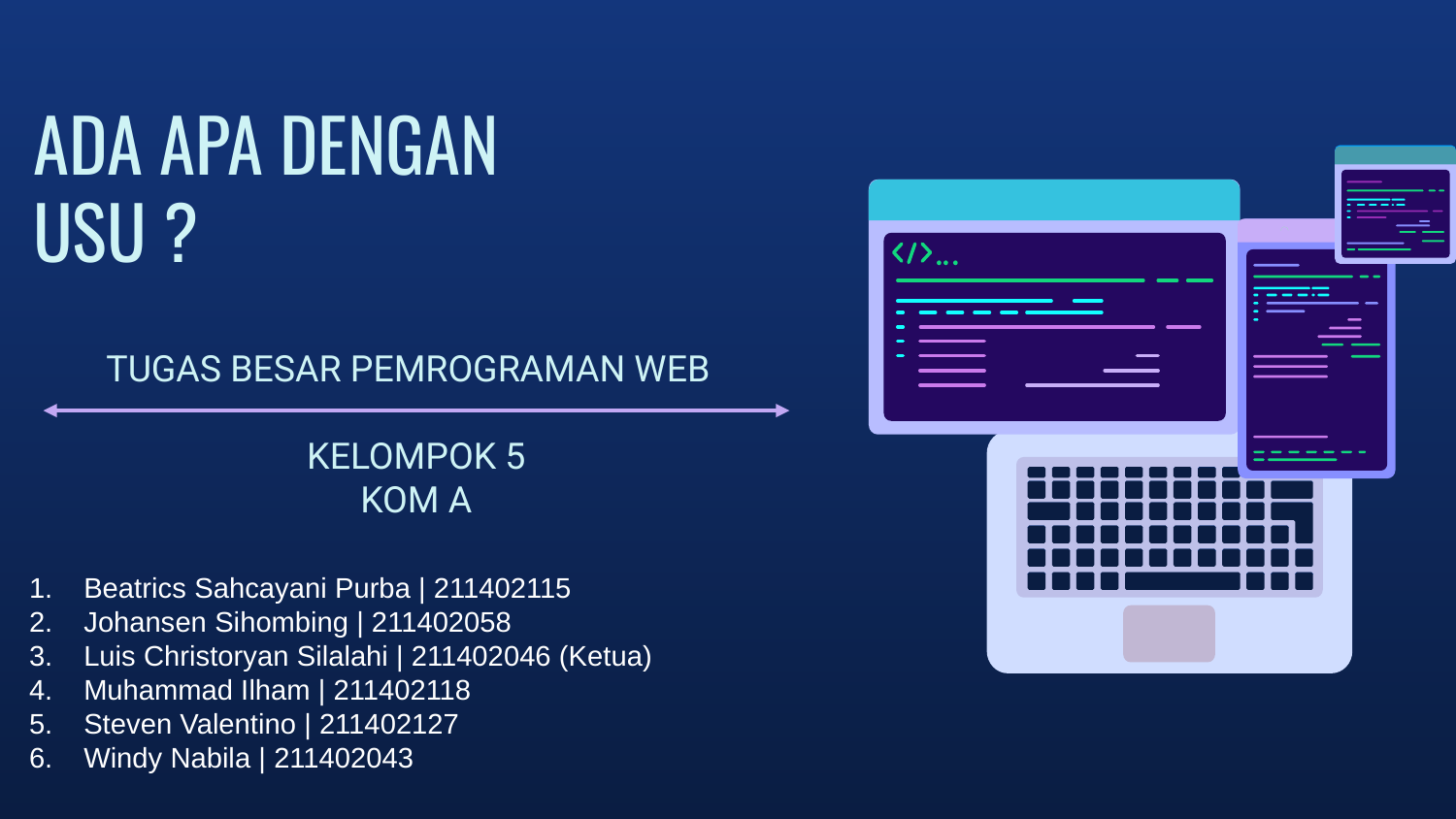

# ADA APA DENGAN USU ?

TUGAS BESAR PEMROGRAMAN WEB

KELOMPOK 5
KOM A

Beatrics Sahcayani Purba | 211402115
Johansen Sihombing | 211402058
Luis Christoryan Silalahi | 211402046 (Ketua)
Muhammad Ilham | 211402118
Steven Valentino | 211402127
Windy Nabila | 211402043